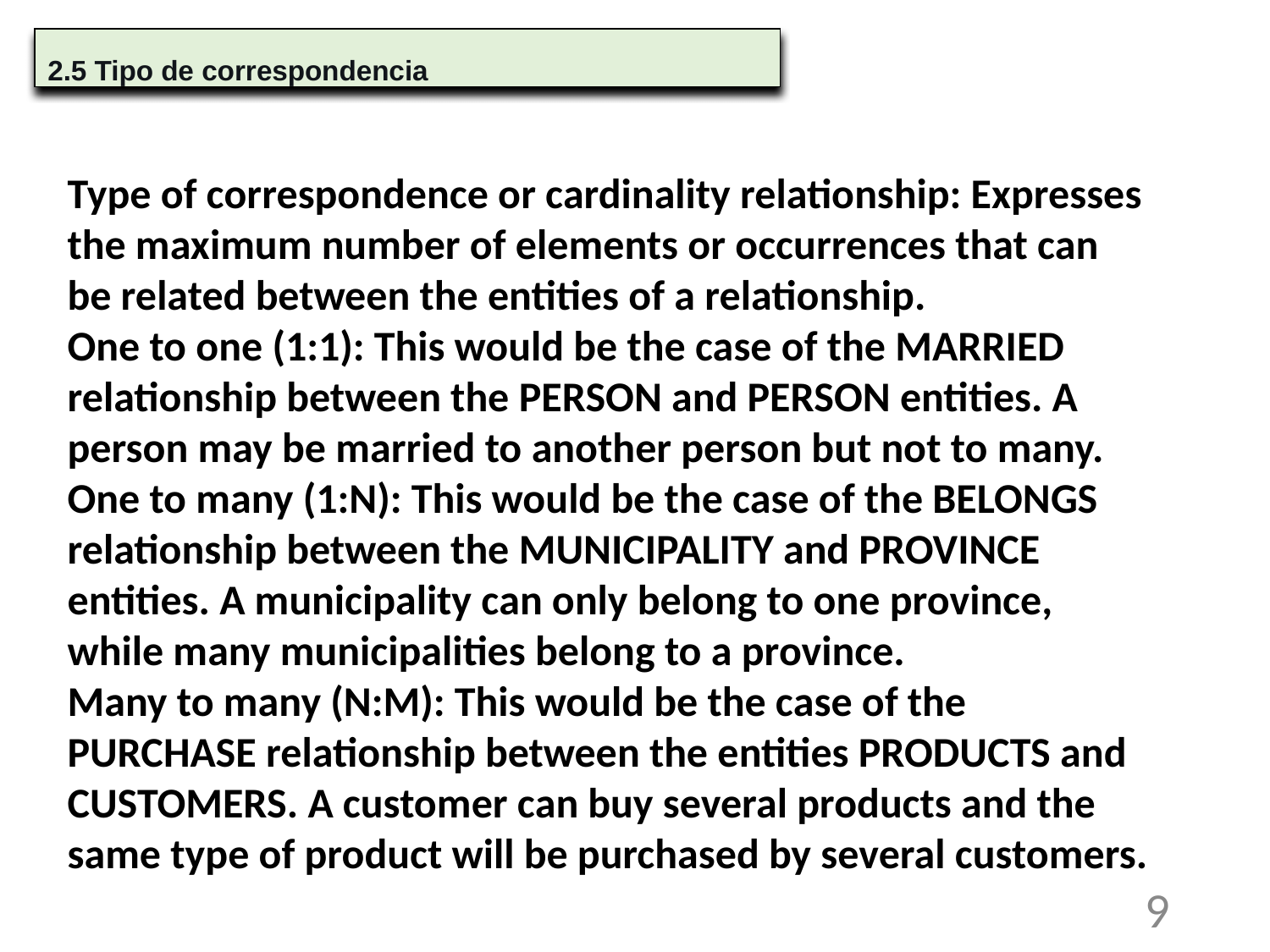

2.5 Tipo de correspondencia

Type of correspondence or cardinality relationship: Expresses the maximum number of elements or occurrences that can be related between the entities of a relationship.
One to one (1:1): This would be the case of the MARRIED relationship between the PERSON and PERSON entities. A person may be married to another person but not to many.  One to many (1:N): This would be the case of the BELONGS relationship between the MUNICIPALITY and PROVINCE entities. A municipality can only belong to one province, while many municipalities belong to a province.
Many to many (N:M): This would be the case of the PURCHASE relationship between the entities PRODUCTS and CUSTOMERS. A customer can buy several products and the same type of product will be purchased by several customers.
9